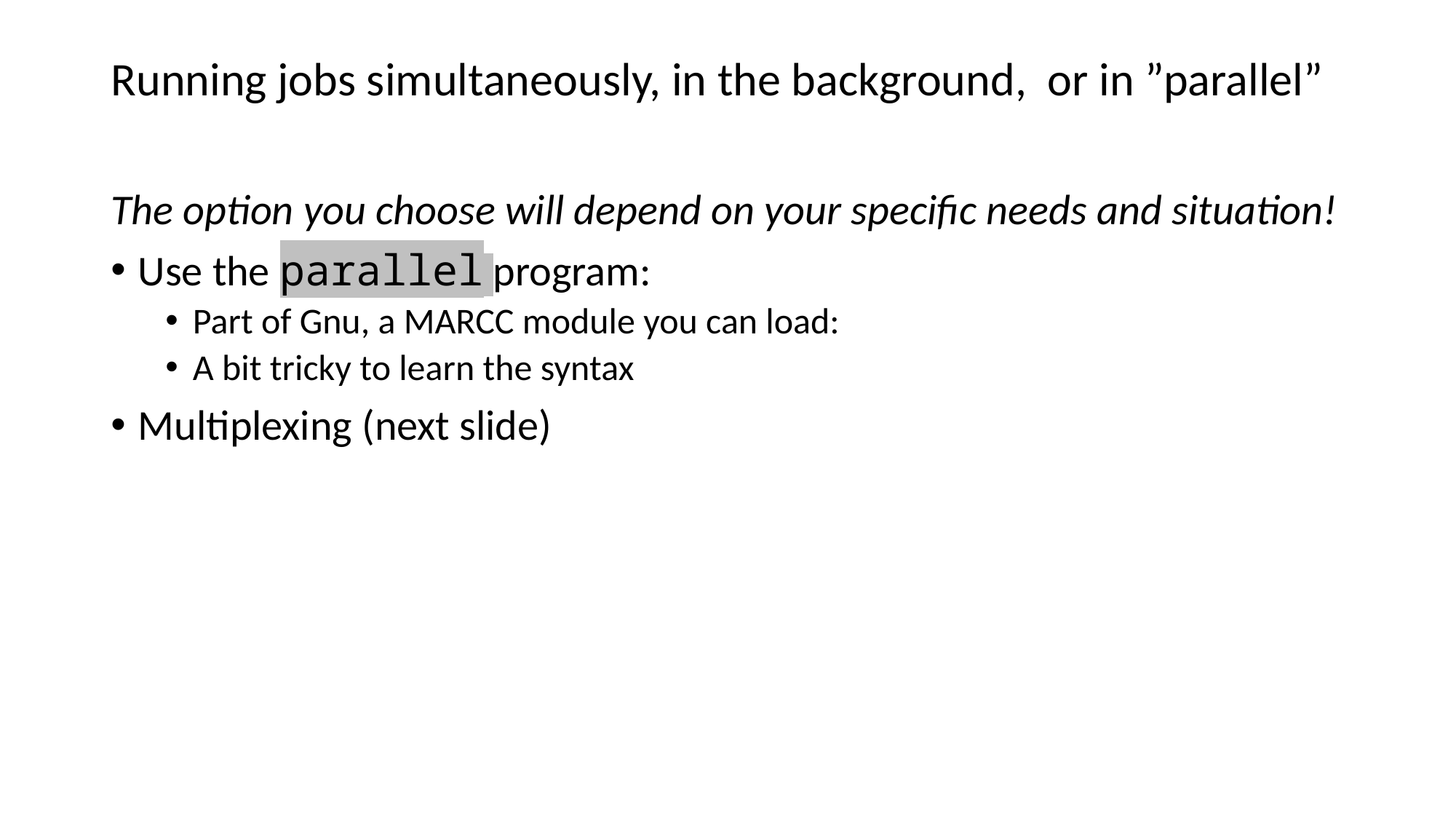

# Running jobs simultaneously, in the background,  or in ”parallel”
The option you choose will depend on your specific needs and situation!
Use the parallel program:
Part of Gnu, a MARCC module you can load:
A bit tricky to learn the syntax
Multiplexing (next slide)